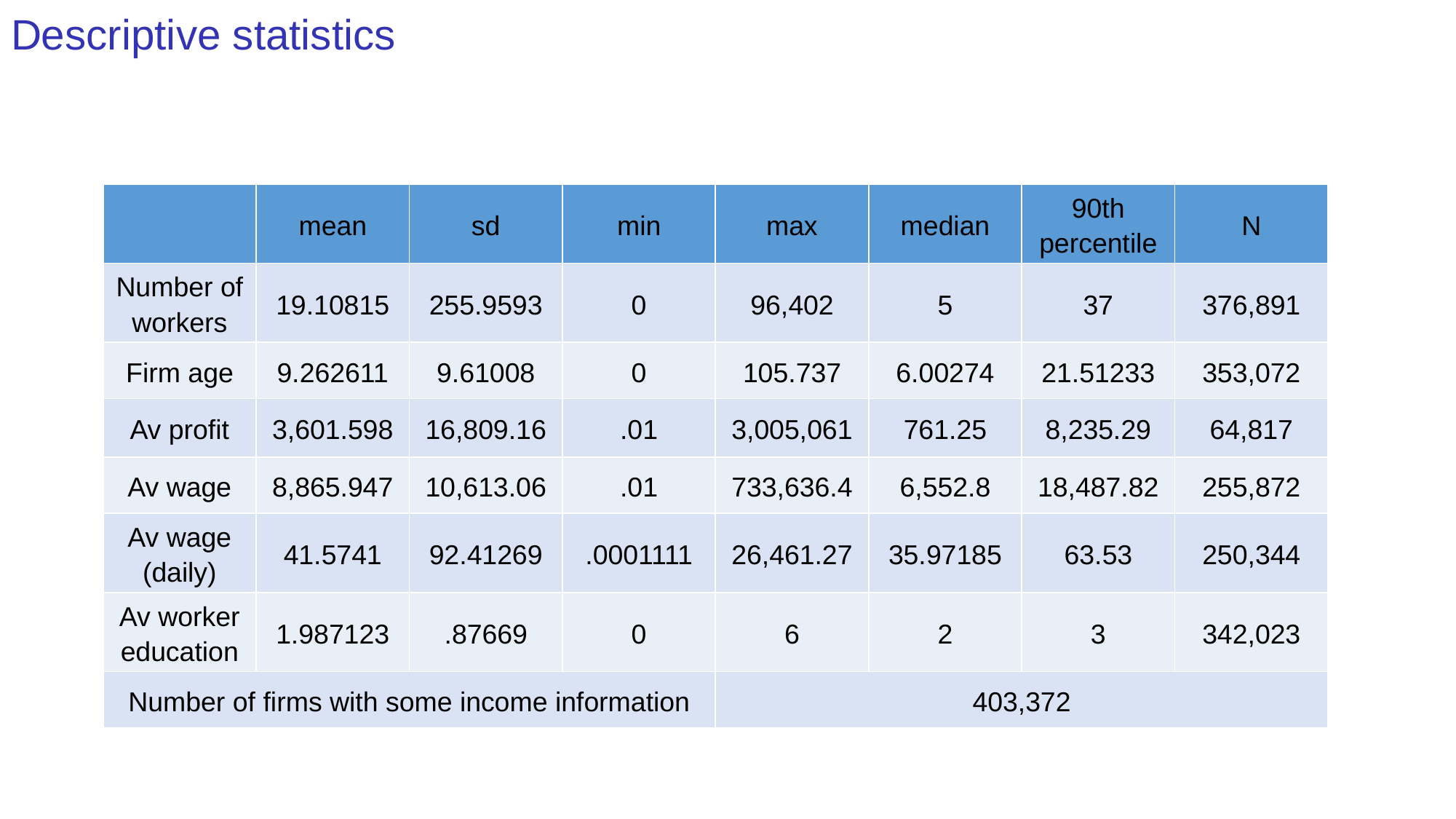

# Descriptive statistics
|  | mean | sd | min | max | median | 90th percentile | N |
| --- | --- | --- | --- | --- | --- | --- | --- |
| Number of workers | 19.10815 | 255.9593 | 0 | 96,402 | 5 | 37 | 376,891 |
| Firm age | 9.262611 | 9.61008 | 0 | 105.737 | 6.00274 | 21.51233 | 353,072 |
| Av profit | 3,601.598 | 16,809.16 | .01 | 3,005,061 | 761.25 | 8,235.29 | 64,817 |
| Av wage | 8,865.947 | 10,613.06 | .01 | 733,636.4 | 6,552.8 | 18,487.82 | 255,872 |
| Av wage (daily) | 41.5741 | 92.41269 | .0001111 | 26,461.27 | 35.97185 | 63.53 | 250,344 |
| Av worker education | 1.987123 | .87669 | 0 | 6 | 2 | 3 | 342,023 |
| Number of firms with some income information |  |  |  | 403,372 |  |  |  |